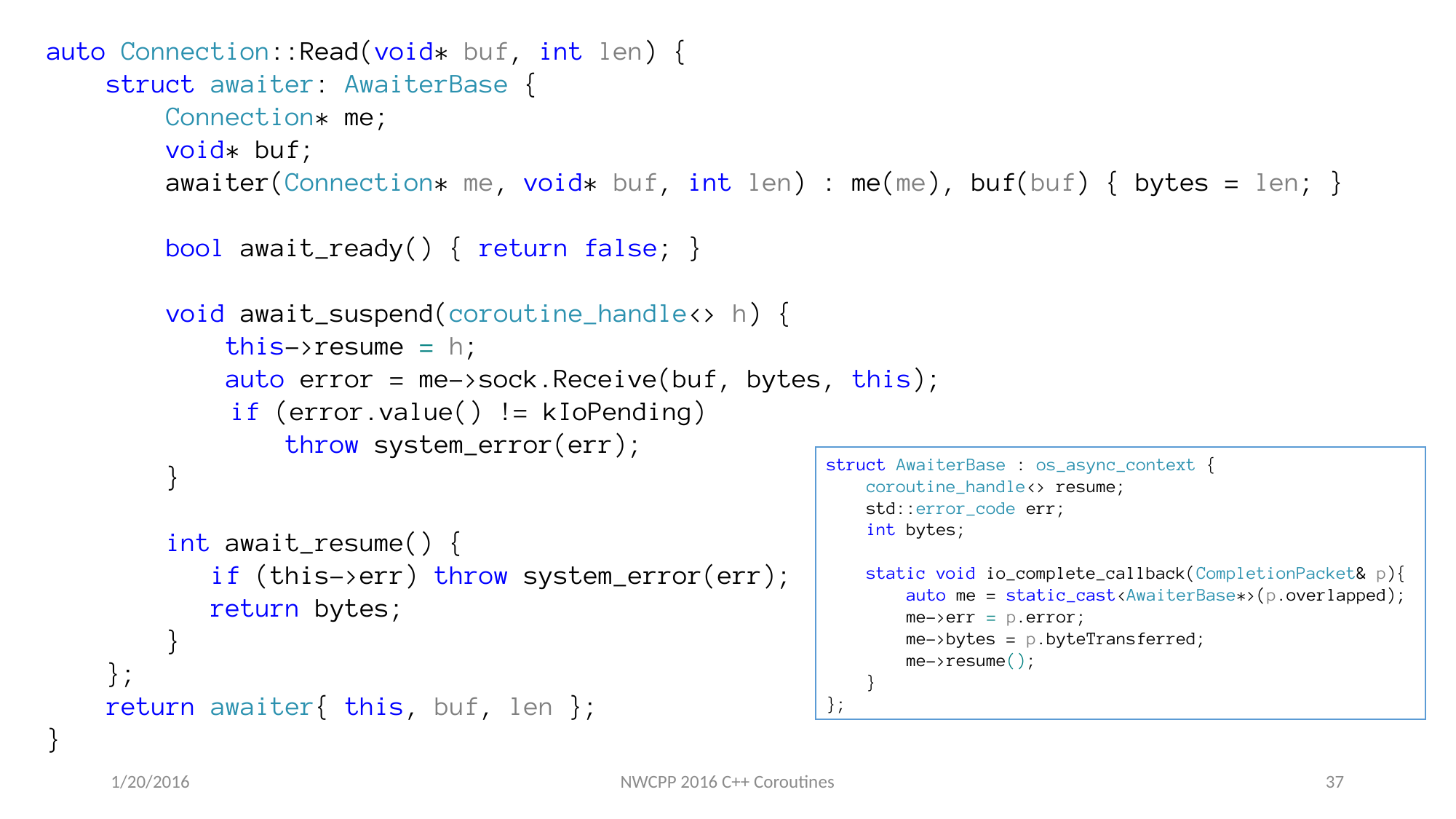

auto Connection::Read(void* buf, int len) {
    struct awaiter: AwaiterBase {
        Connection* me;
        void* buf;
        awaiter(Connection* me, void* buf, int len) : me(me), buf(buf) { bytes = len; }

        bool await_ready() { return false; }

        void await_suspend(coroutine_handle<> h) {
            this->resume = h;
            auto error = me->sock.Receive(buf, bytes, this);
	     if (error.value() != kIoPending)
                throw system_error(err);
        }

        int await_resume() {
           if (this->err) throw system_error(err);
           return bytes;
        }
    };
    return awaiter{ this, buf, len };
}
struct AwaiterBase : os_async_context {
    coroutine_handle<> resume;
    std::error_code err;
    int bytes;

    static void io_complete_callback(CompletionPacket& p){
        auto me = static_cast<AwaiterBase*>(p.overlapped);
        me->err = p.error;
        me->bytes = p.byteTransferred;
        me->resume();
    }
};
1/20/2016
NWCPP 2016 C++ Coroutines
37